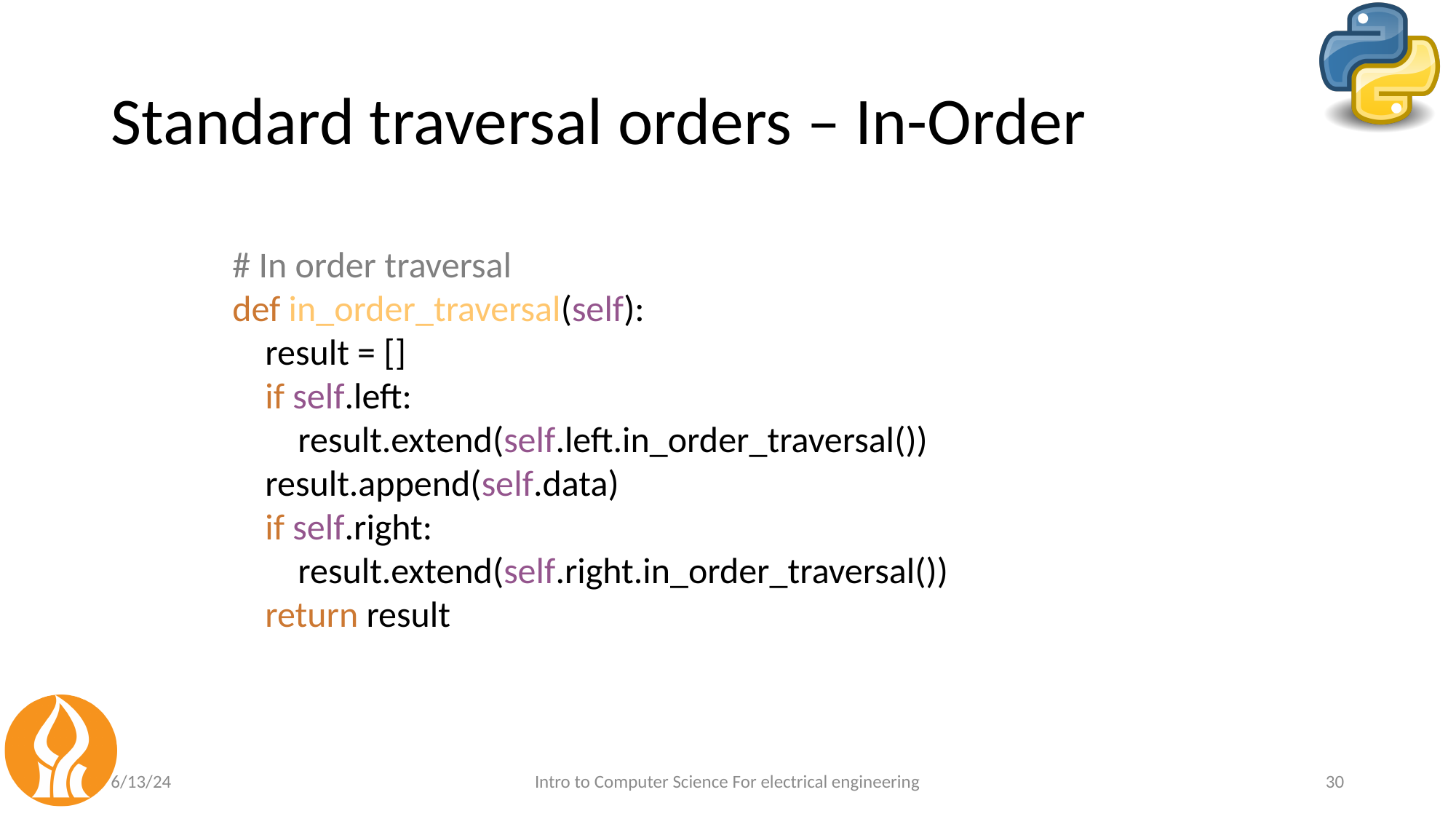

# Standard traversal orders – In-Order
# In order traversal def in_order_traversal(self): result = [] if self.left: result.extend(self.left.in_order_traversal()) result.append(self.data) if self.right: result.extend(self.right.in_order_traversal()) return result
6/13/24
Intro to Computer Science For electrical engineering
30